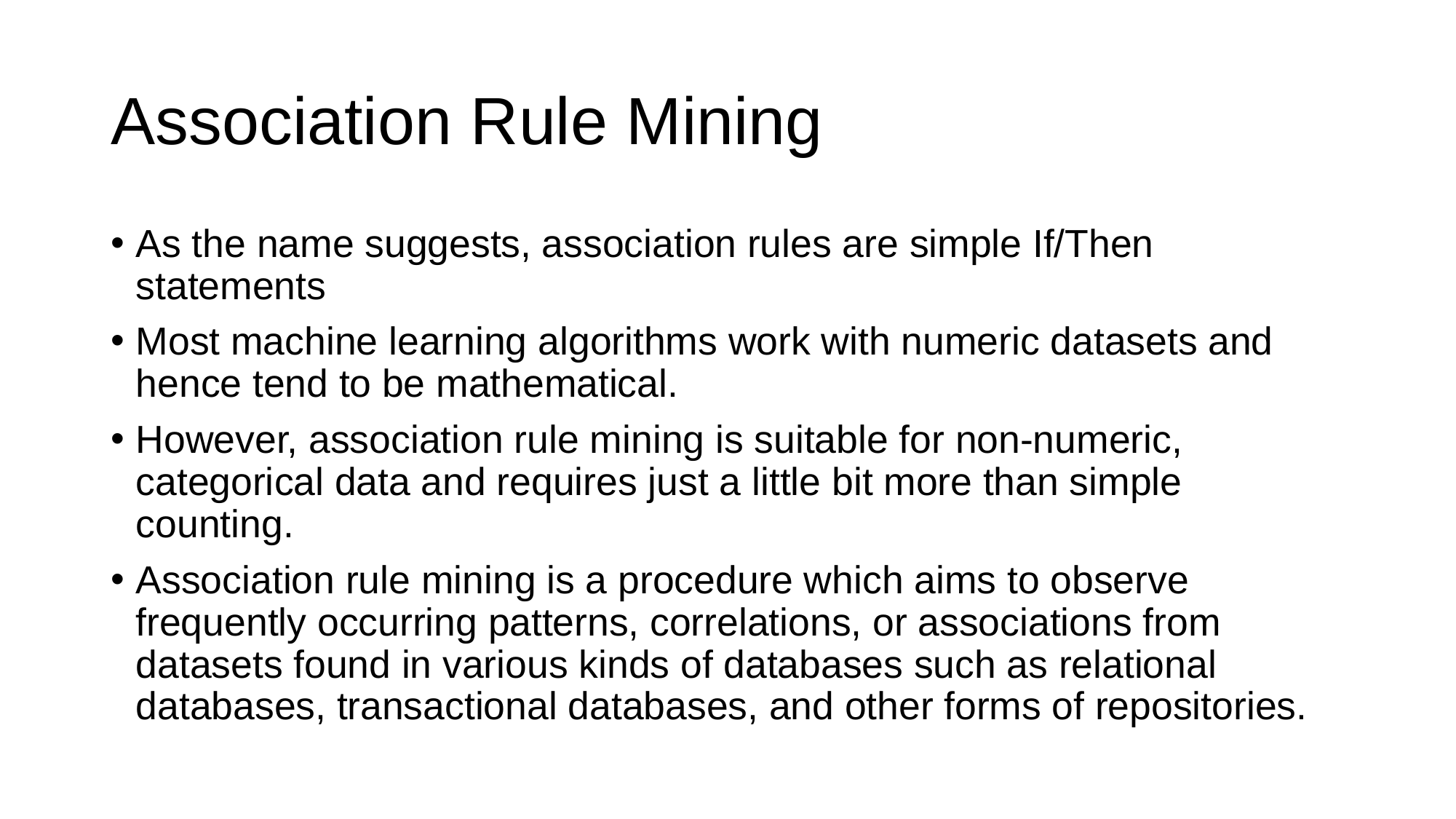

# Association Rule Mining
As the name suggests, association rules are simple If/Then statements
Most machine learning algorithms work with numeric datasets and hence tend to be mathematical.
However, association rule mining is suitable for non-numeric, categorical data and requires just a little bit more than simple counting.
Association rule mining is a procedure which aims to observe frequently occurring patterns, correlations, or associations from datasets found in various kinds of databases such as relational databases, transactional databases, and other forms of repositories.